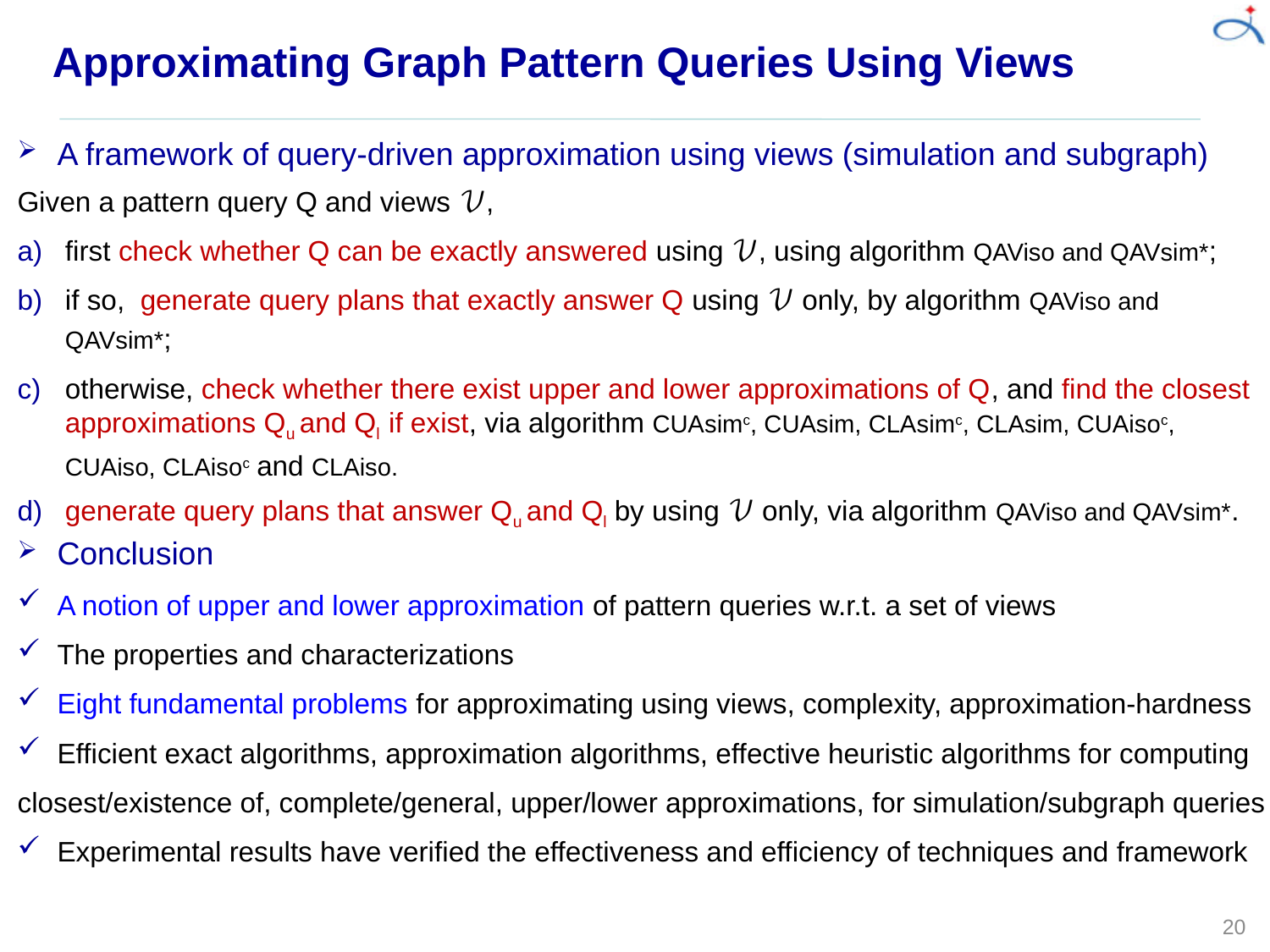

# Approximating Graph Pattern Queries Using Views
A framework of query-driven approximation using views (simulation and subgraph)
Given a pattern query Q and views 𝒱,
first check whether Q can be exactly answered using 𝒱, using algorithm QAViso and QAVsim*;
if so,  generate query plans that exactly answer Q using 𝒱 only, by algorithm QAViso and QAVsim*;
otherwise, check whether there exist upper and lower approximations of Q, and find the closest approximations Qu and Ql  if exist, via algorithm CUAsimc, CUAsim, CLAsimc, CLAsim, CUAisoc,  CUAiso, CLAisoc and CLAiso.
generate query plans that answer Qu and Ql by using 𝒱 only, via algorithm QAViso and QAVsim*.
Conclusion
A notion of upper and lower approximation of pattern queries w.r.t. a set of views
The properties and characterizations
Eight fundamental problems for approximating using views, complexity, approximation-hardness
Efficient exact algorithms, approximation algorithms, effective heuristic algorithms for computing
closest/existence of, complete/general, upper/lower approximations, for simulation/subgraph queries
Experimental results have verified the effectiveness and efficiency of techniques and framework
20